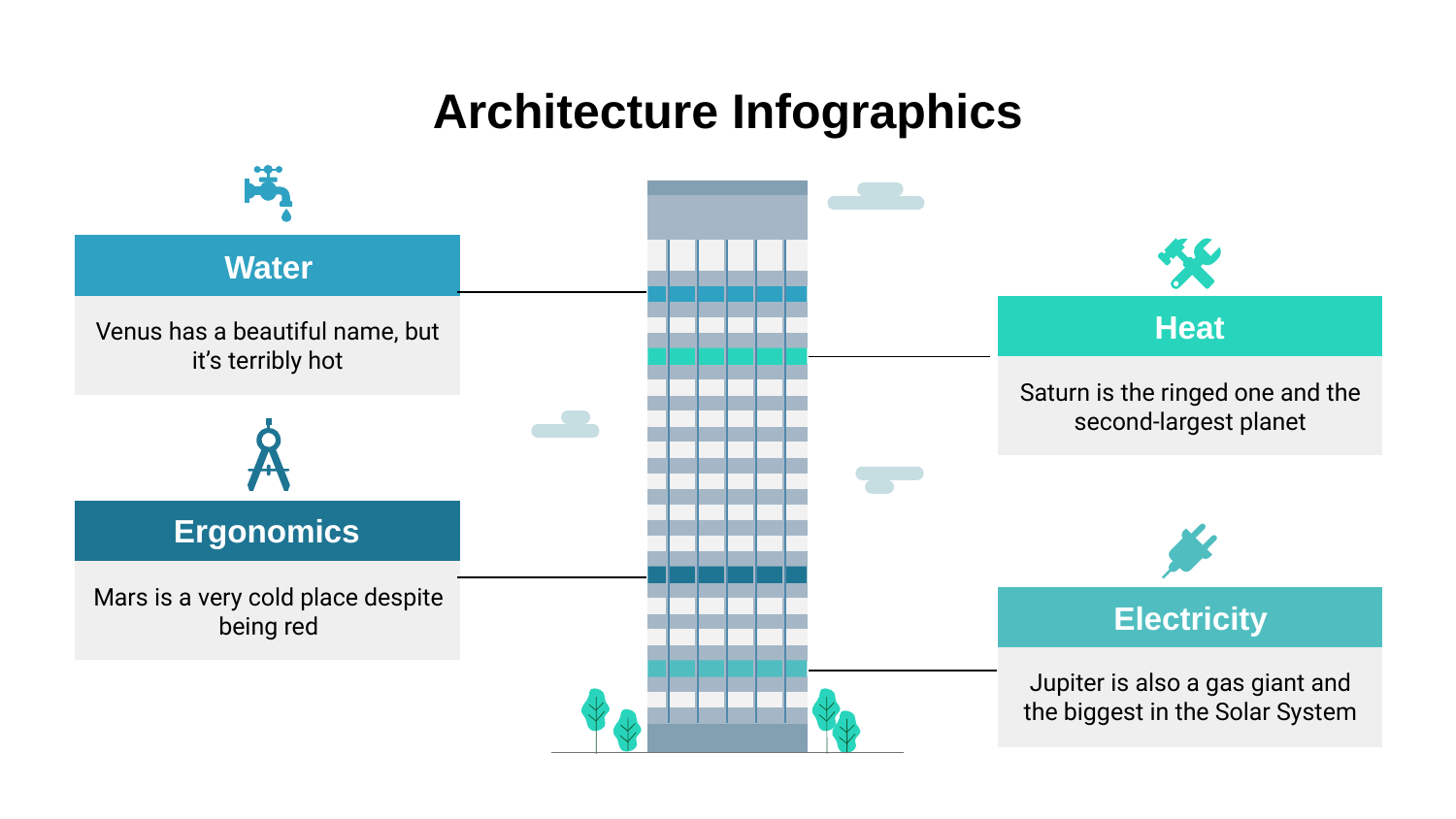

# Architecture Infographics

Water

Heat
Venus has a beautiful name, but it’s terribly hot

Saturn is the ringed one and the second-largest planet

Ergonomics

Mars is a very cold place despite being red

Electricity

Jupiter is also a gas giant and the biggest in the Solar System